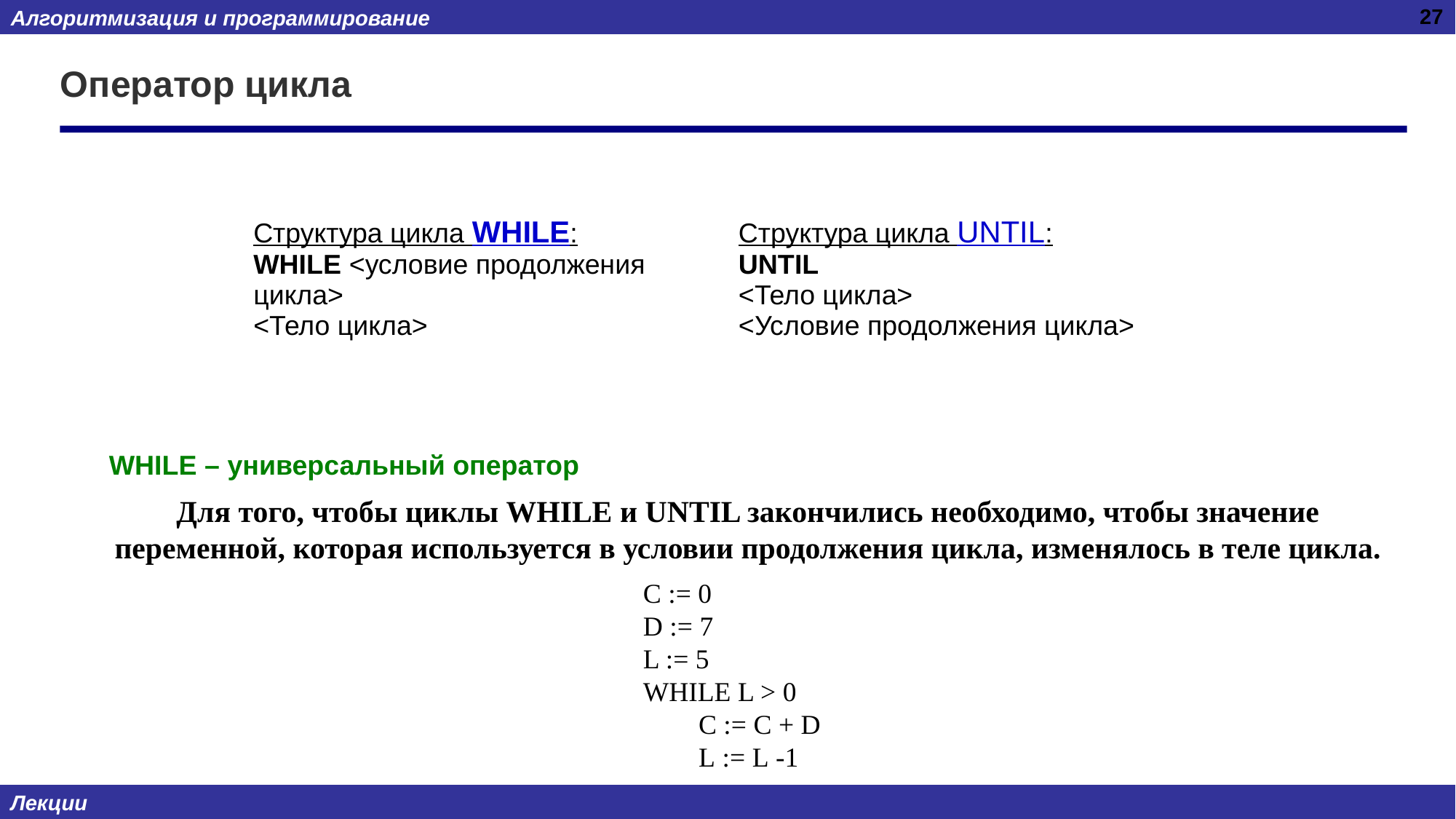

27
# Оператор цикла
| Структура цикла WHILE: WHILE <условие продолжения цикла> <Тело цикла> | Структура цикла UNTIL: UNTIL <Тело цикла> <Условие продолжения цикла> |
| --- | --- |
WHILE – универсальный оператор
Для того, чтобы циклы WHILE и UNTIL закончились необходимо, чтобы значение переменной, которая используется в условии продолжения цикла, изменялось в теле цикла.
C := 0
D := 7
L := 5
WHILE L > 0
	C := C + D
	L := L -1